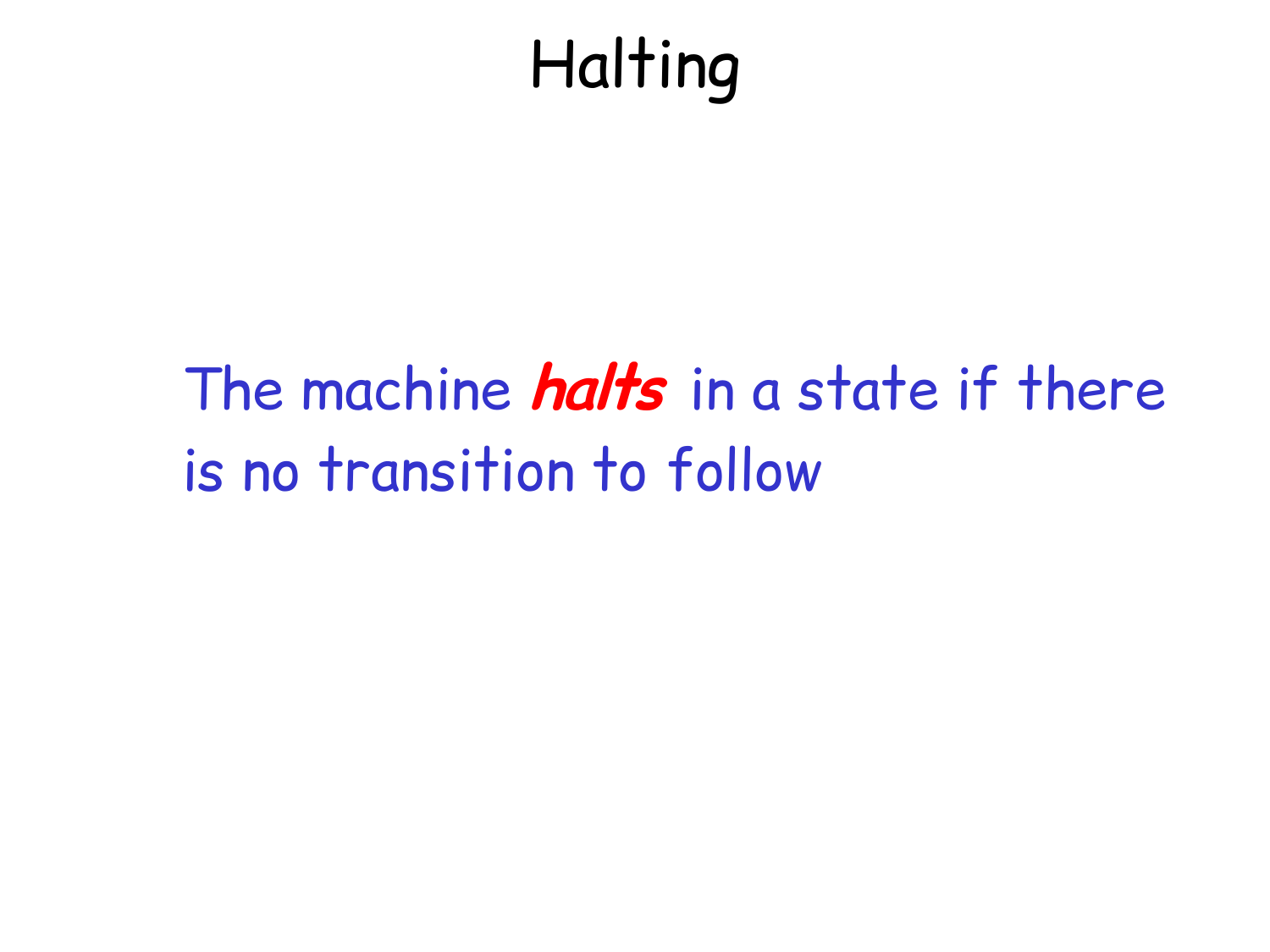

Halting
The machine halts in a state if there is no transition to follow